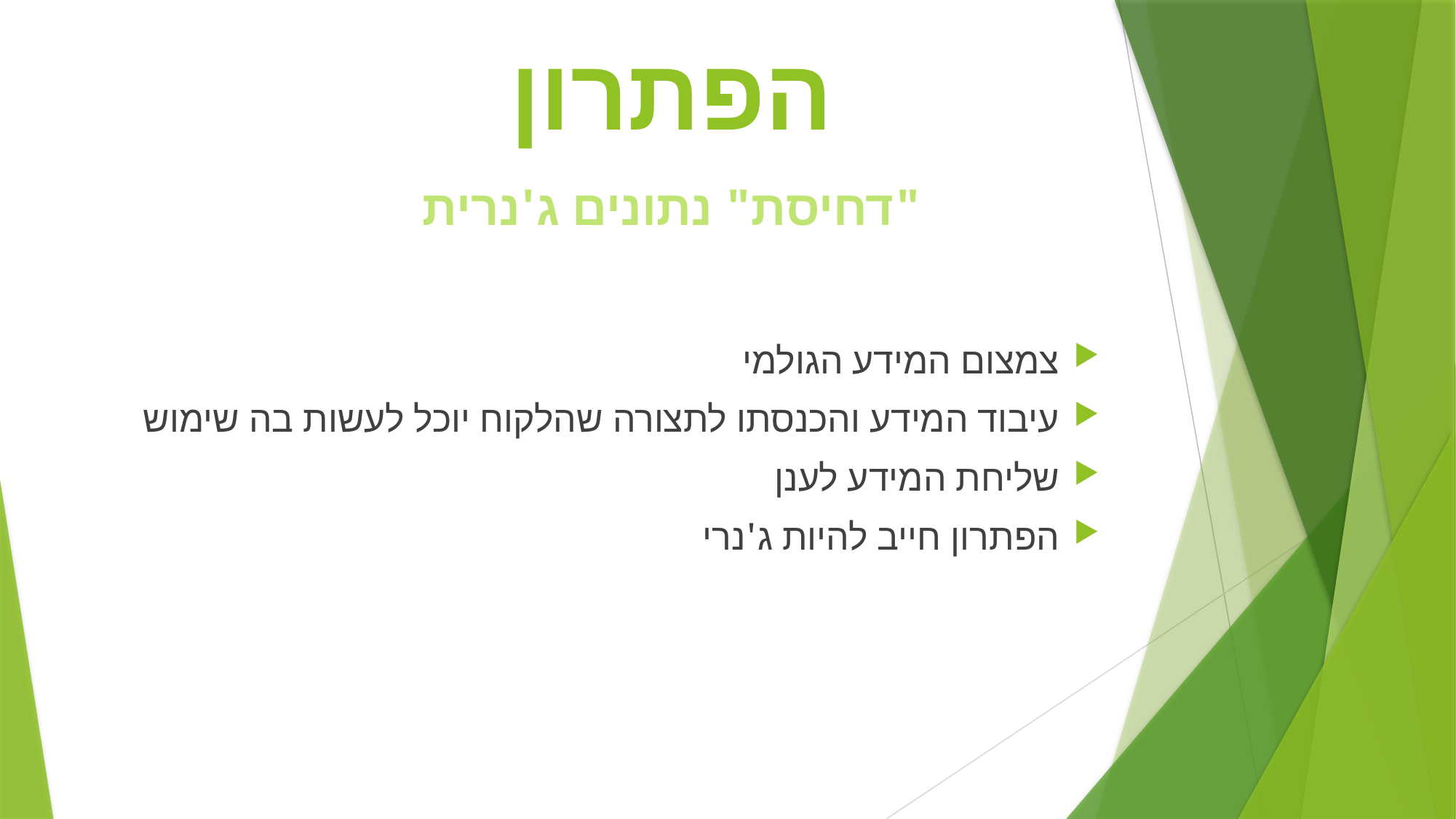

# הפתרון
"דחיסת" נתונים ג'נרית

צמצום המידע הגולמי
עיבוד המידע והכנסתו לתצורה שהלקוח יוכל לעשות בה שימוש
שליחת המידע לענן
הפתרון חייב להיות ג'נרי